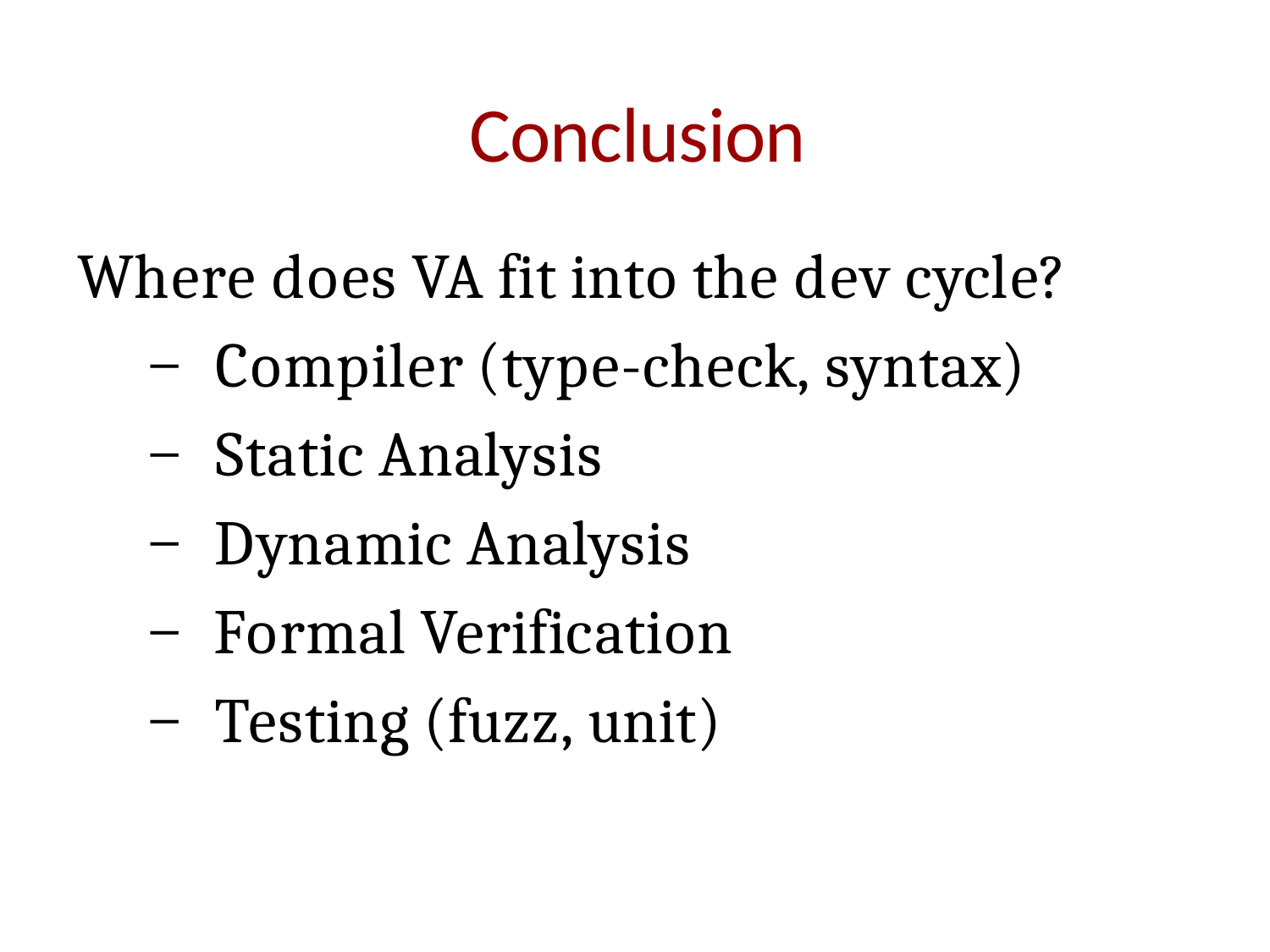

# Conclusion
Where does VA fit into the dev cycle?
Compiler (type-check, syntax)
Static Analysis
Dynamic Analysis
Formal Verification
Testing (fuzz, unit)